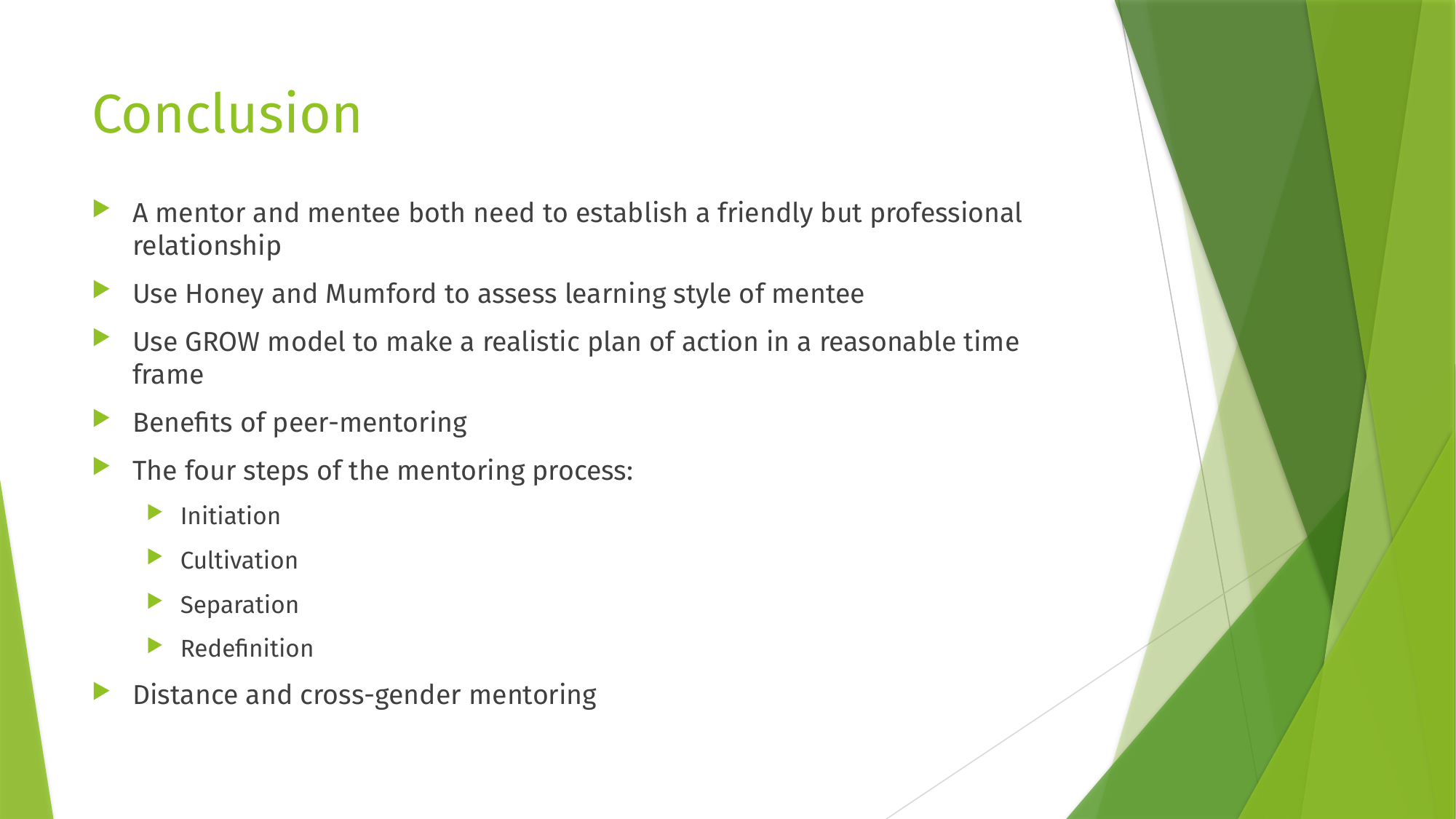

# Conclusion
A mentor and mentee both need to establish a friendly but professional relationship
Use Honey and Mumford to assess learning style of mentee
Use GROW model to make a realistic plan of action in a reasonable time frame
Benefits of peer-mentoring
The four steps of the mentoring process:
Initiation
Cultivation
Separation
Redefinition
Distance and cross-gender mentoring